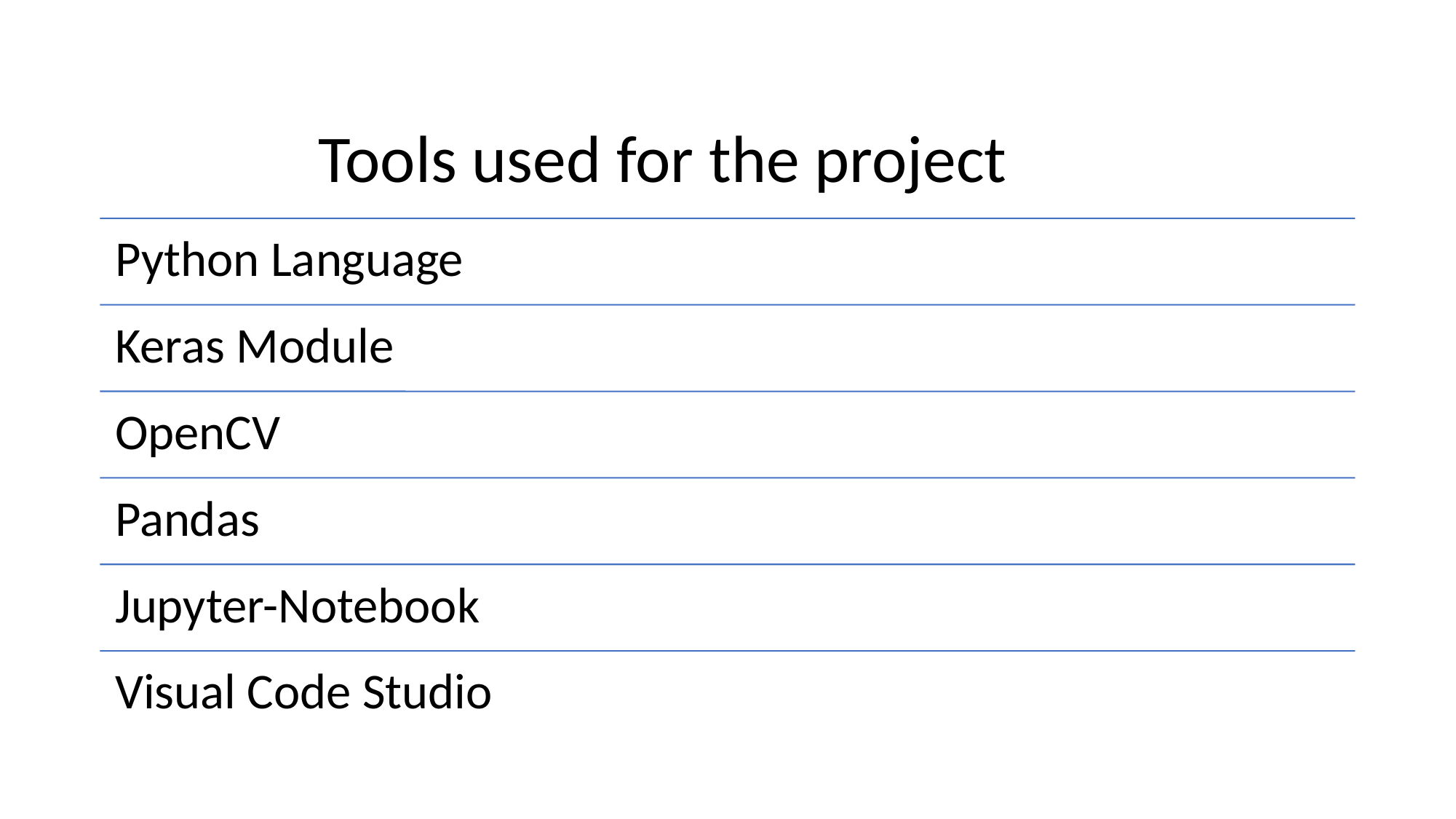

# Tools used for the project
Python Language
Keras Module
OpenCV
Pandas
Jupyter-Notebook
Visual Code Studio